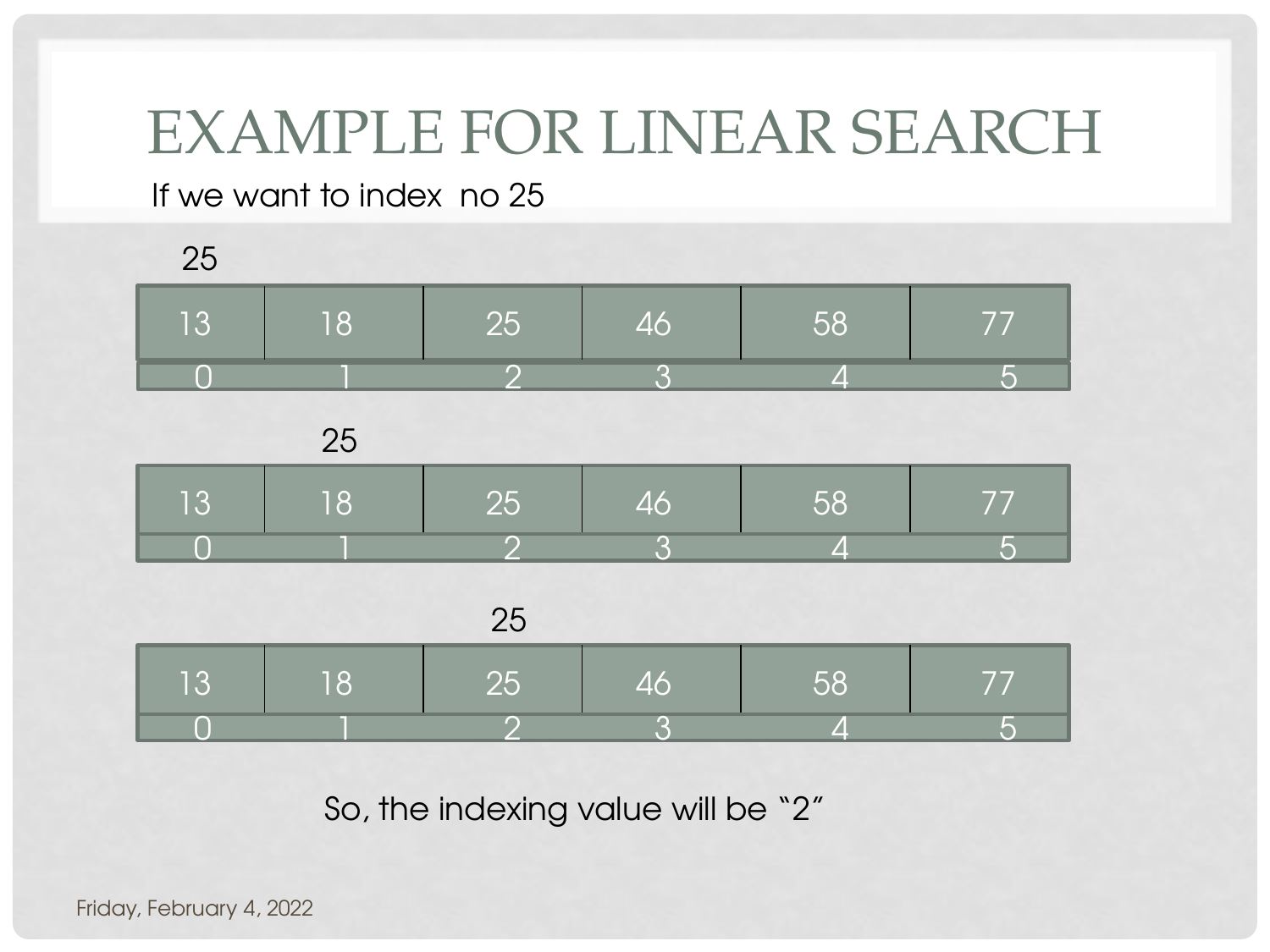

# Example for linear search
If we want to index  no 25
25
   13            18               25             46                58               77
     0              1                 2               3                  4                 5
25
   13            18               25             46                58               77
     0              1                 2               3                  4                 5
25
   13            18               25             46                58               77
     0              1                 2               3                  4                 5
So, the indexing value will be “2”
Friday, February 4, 2022